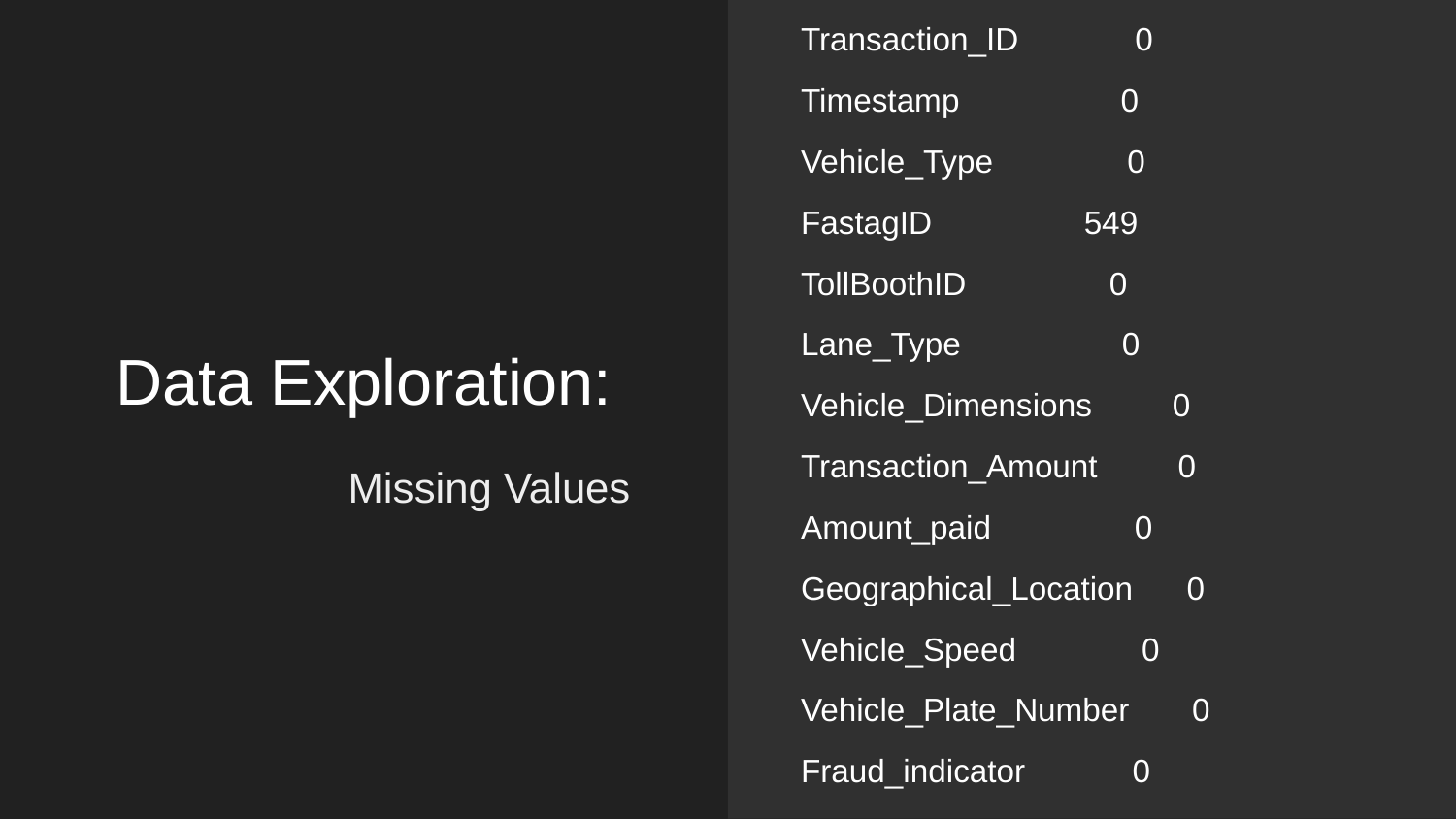

Transaction_ID             0
Timestamp                  0
Vehicle_Type               0
FastagID                 549
TollBoothID                0
Lane_Type                  0
Vehicle_Dimensions         0
Transaction_Amount         0
Amount_paid                0
Geographical_Location      0
Vehicle_Speed              0
Vehicle_Plate_Number       0
Fraud_indicator            0
# Data Exploration:
		Missing Values